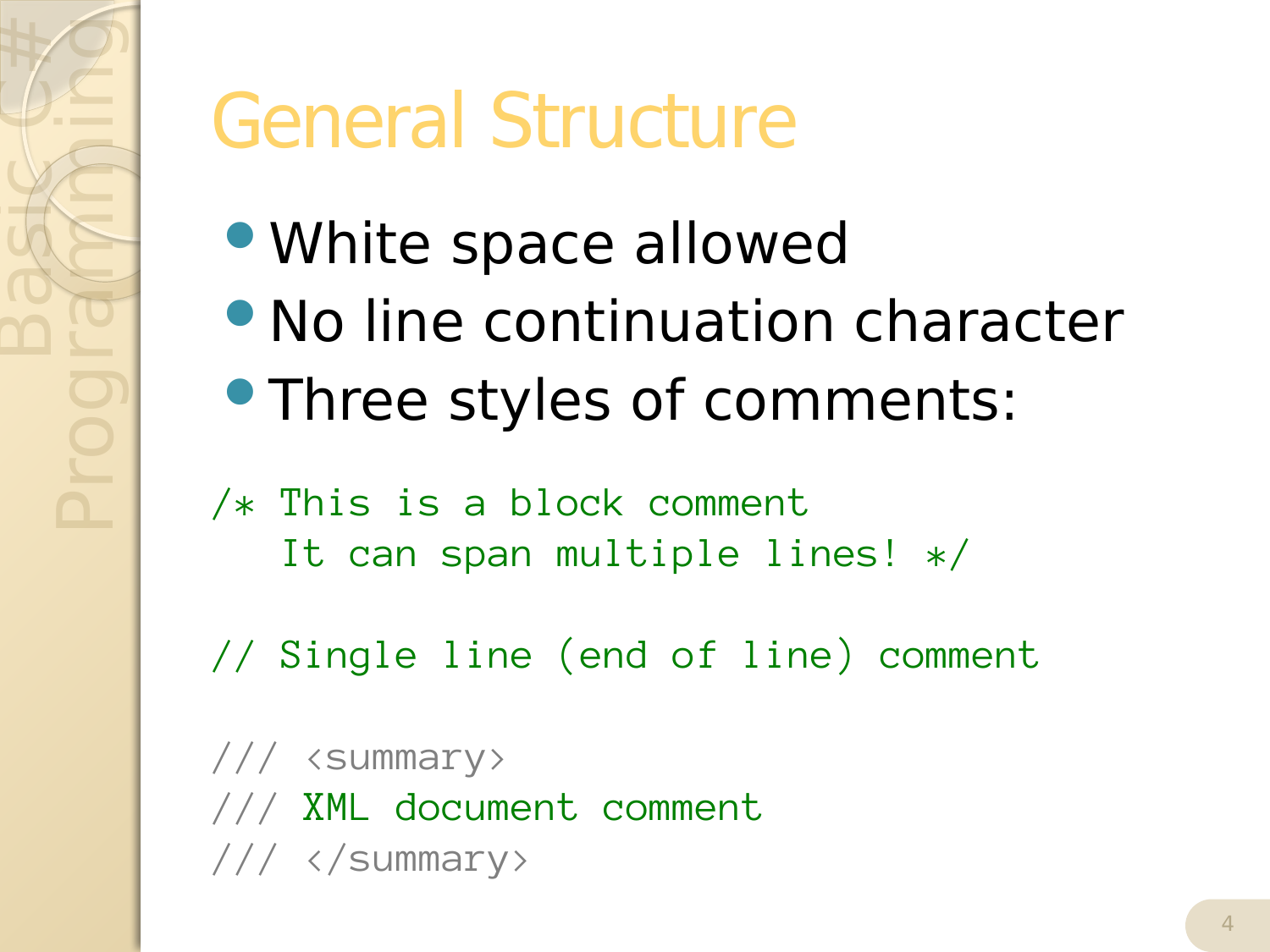

# General Structure
White space allowed
No line continuation character
Three styles of comments:

/* This is a block comment
   It can span multiple lines! */

// Single line (end of line) comment

/// <summary>
/// XML document comment
/// </summary>
4